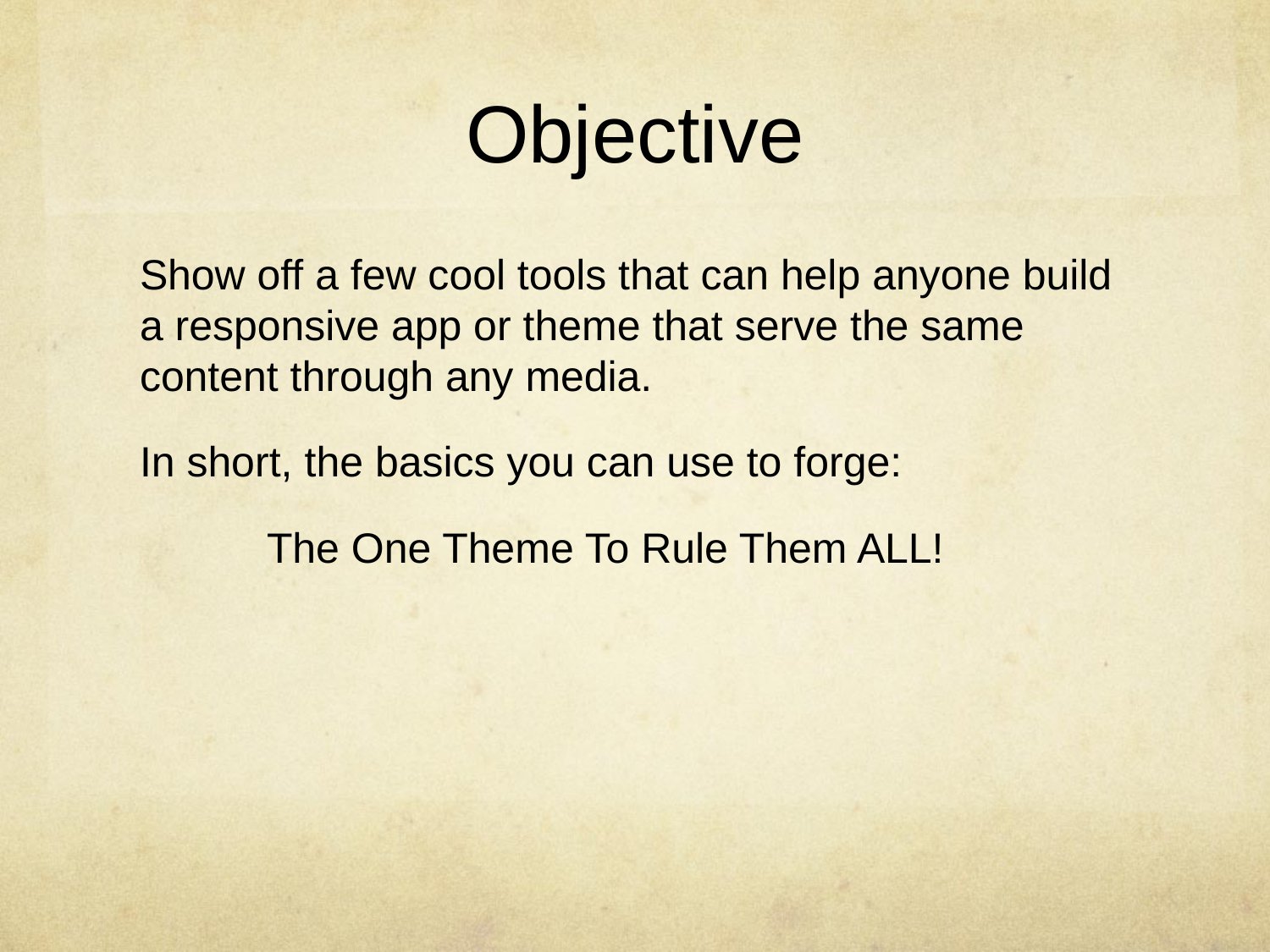

# Objective
Show off a few cool tools that can help anyone build a responsive app or theme that serve the same content through any media.
In short, the basics you can use to forge:
	The One Theme To Rule Them ALL!